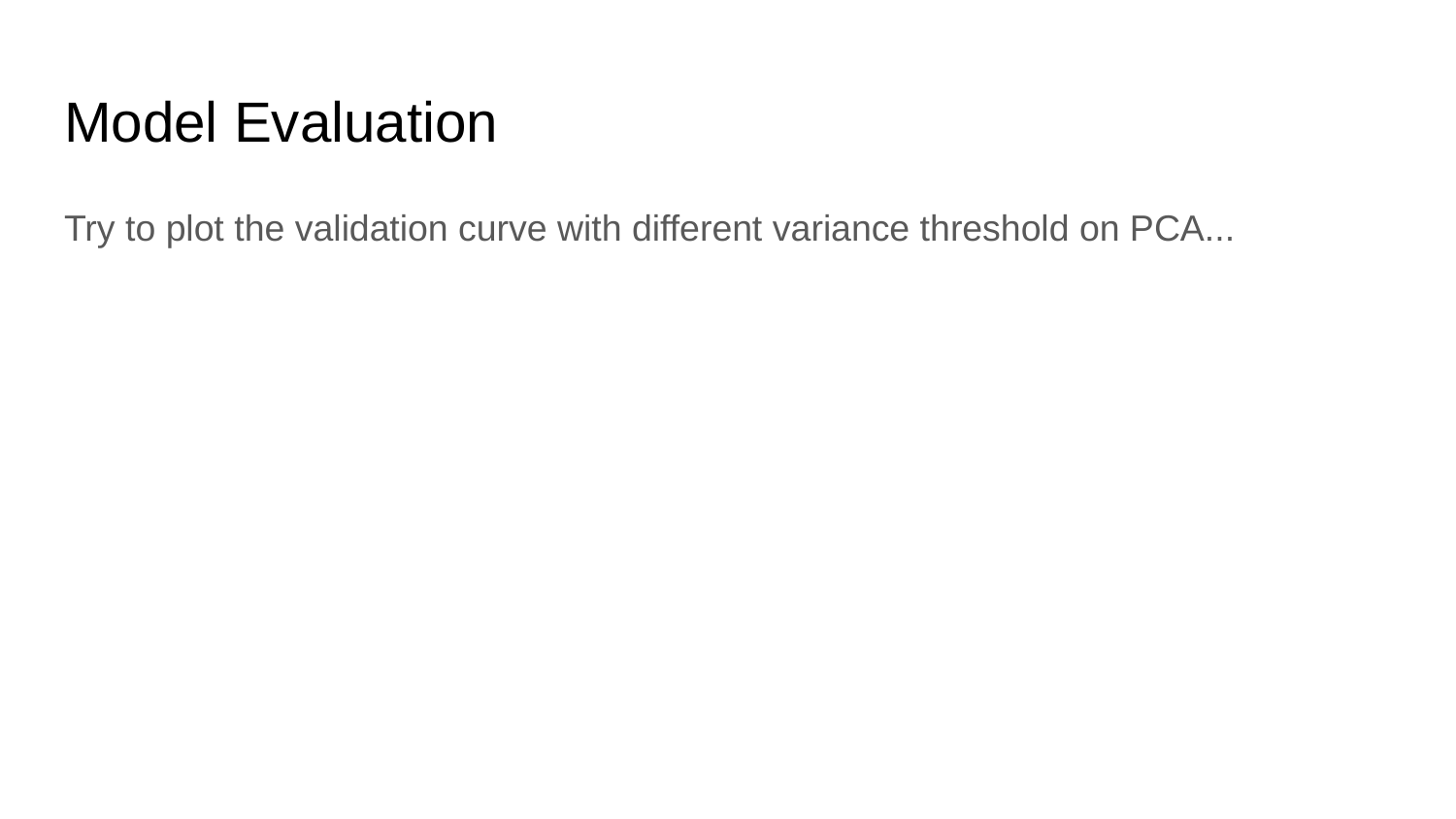

# Model Evaluation
Try to plot the validation curve with different variance threshold on PCA...